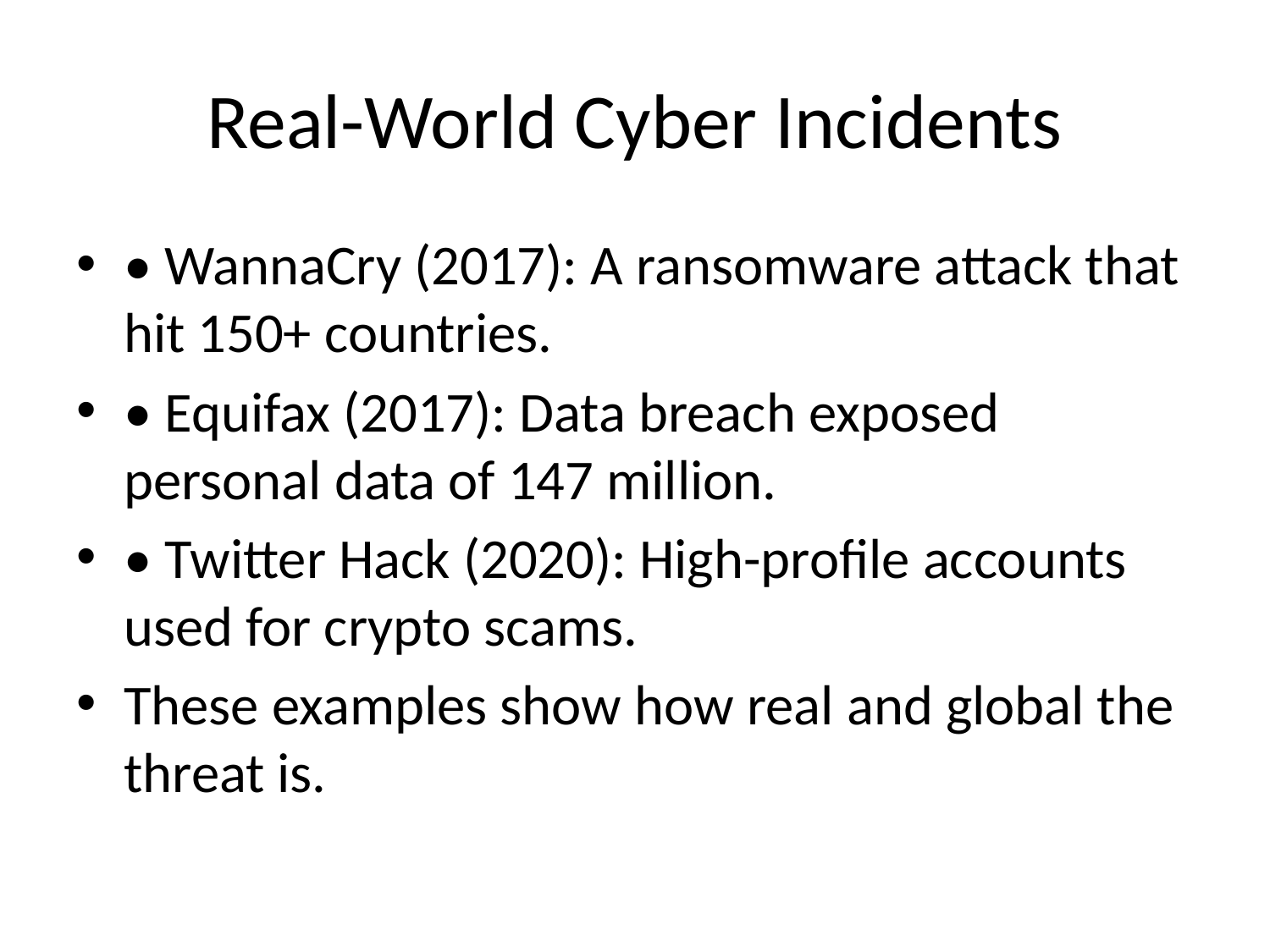

# Real-World Cyber Incidents
• WannaCry (2017): A ransomware attack that hit 150+ countries.
• Equifax (2017): Data breach exposed personal data of 147 million.
• Twitter Hack (2020): High-profile accounts used for crypto scams.
These examples show how real and global the threat is.